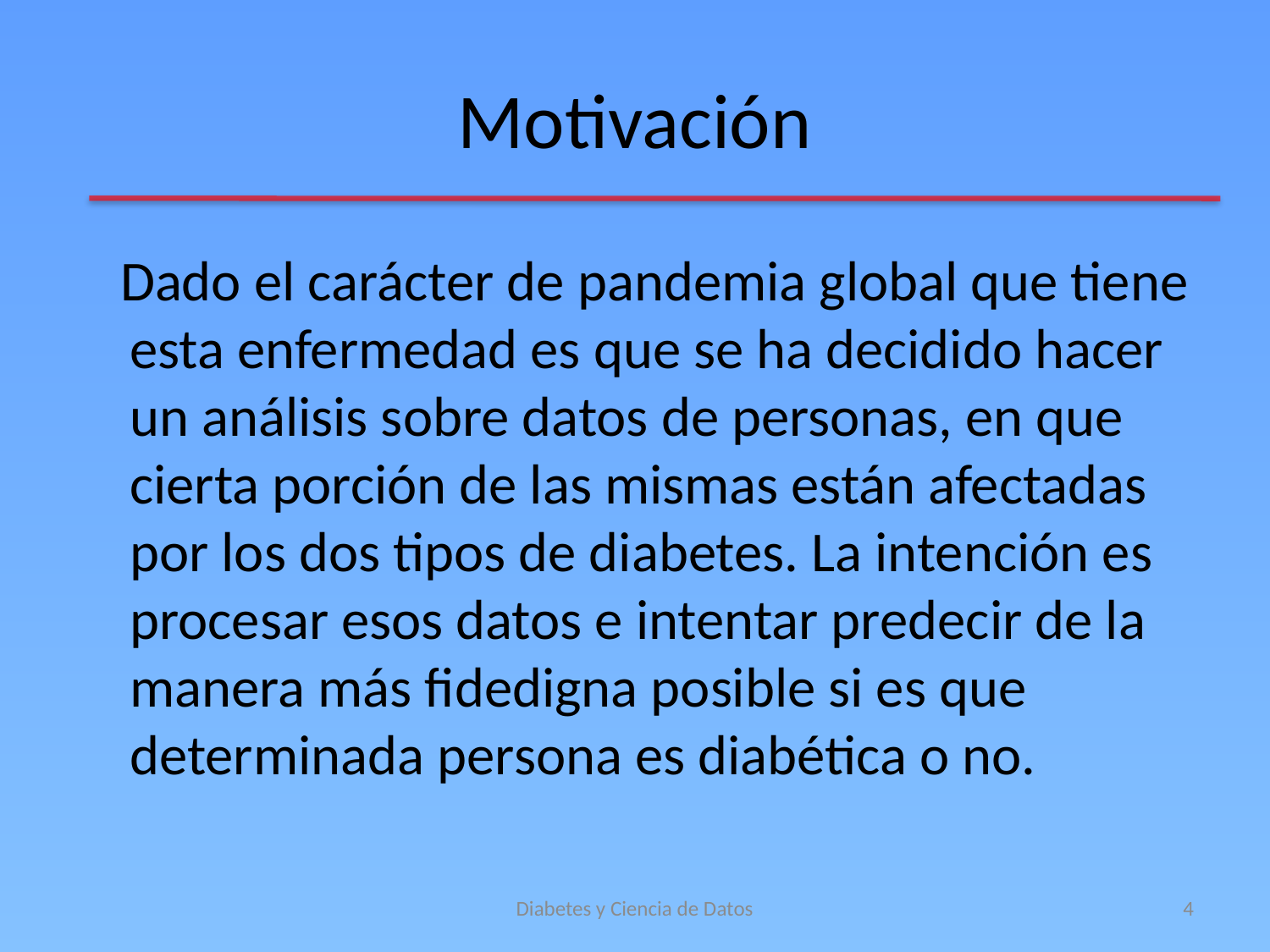

# Motivación
   Dado el carácter de pandemia global que tiene esta enfermedad es que se ha decidido hacer un análisis sobre datos de personas, en que cierta porción de las mismas están afectadas por los dos tipos de diabetes. La intención es procesar esos datos e intentar predecir de la manera más fidedigna posible si es que determinada persona es diabética o no.
Diabetes y Ciencia de Datos
4